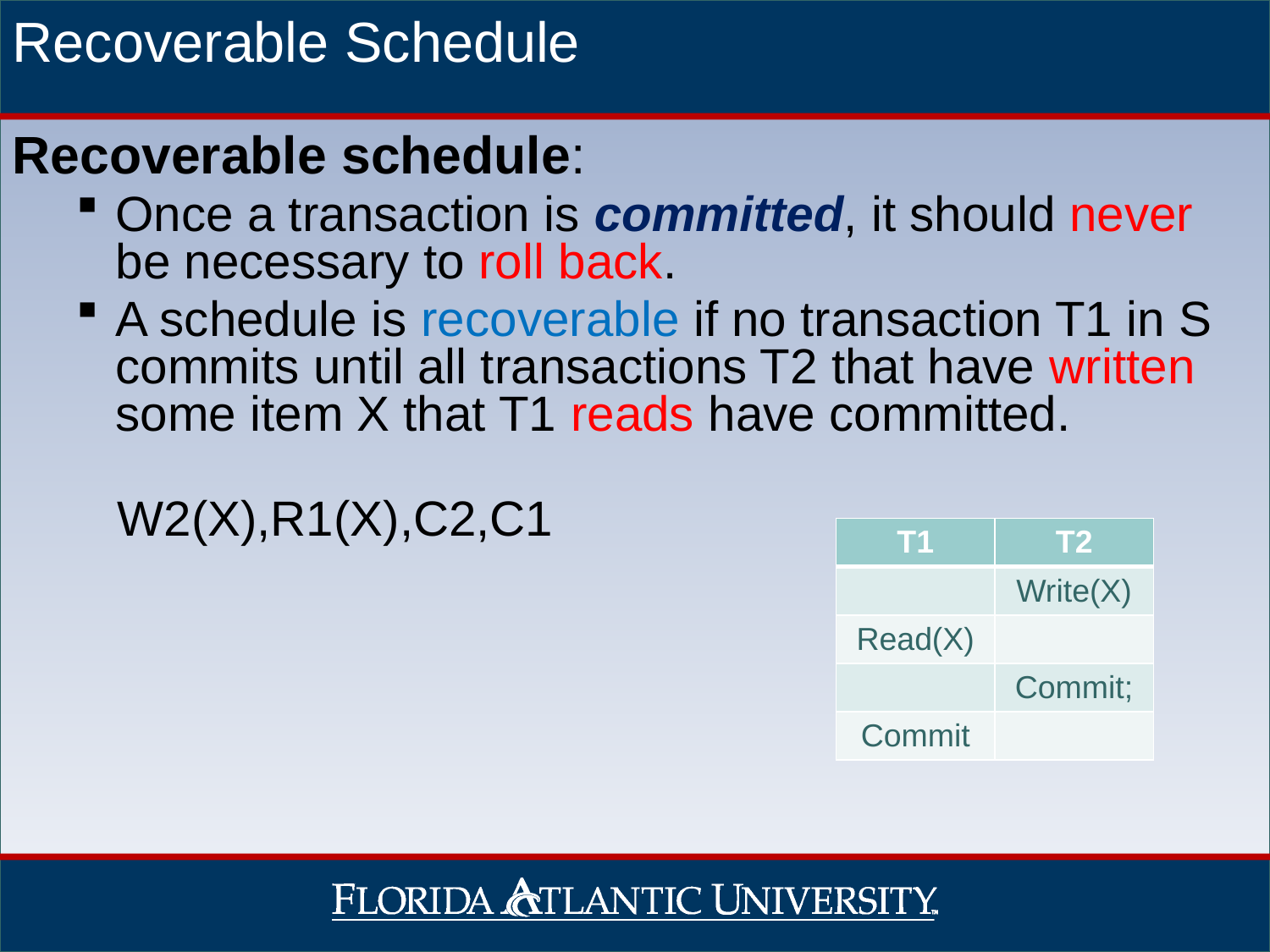

Recoverable Schedule
Recoverable schedule:
Once a transaction is committed, it should never be necessary to roll back.
A schedule is recoverable if no transaction T1 in S commits until all transactions T2 that have written some item X that T1 reads have committed.
   W2(X),R1(X),C2,C1
| T1 | T2 |
| --- | --- |
|  | Write(X) |
| Read(X) |  |
|  | Commit; |
| Commit |  |